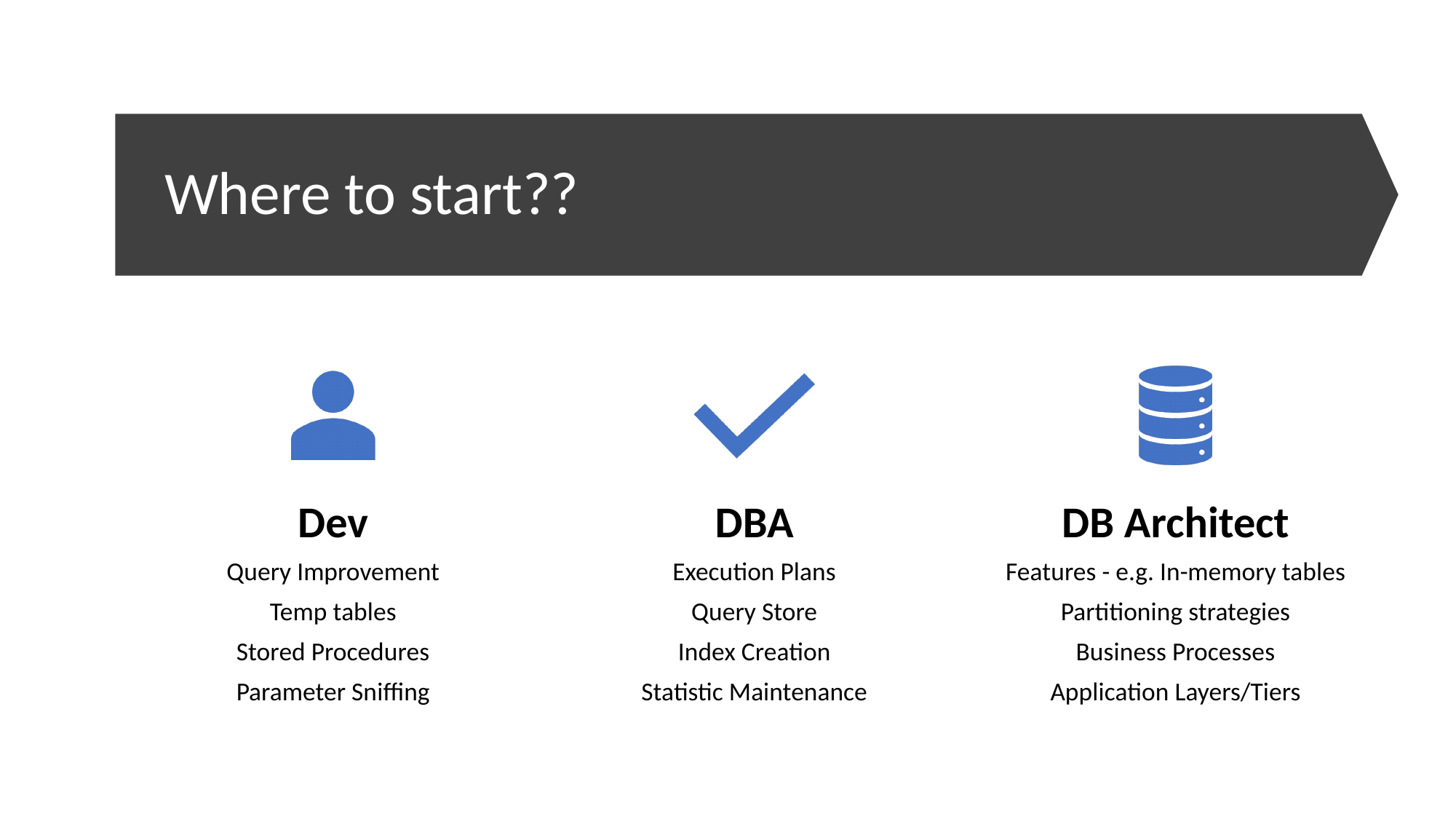

# Where to start??
Dev
Query Improvement
Temp tables
Stored Procedures
Parameter Sniffing
DBA
Execution Plans
Query Store
Index Creation
Statistic Maintenance
DB Architect
Features - e.g. In-memory tables
Partitioning strategies
Business Processes
Application Layers/Tiers